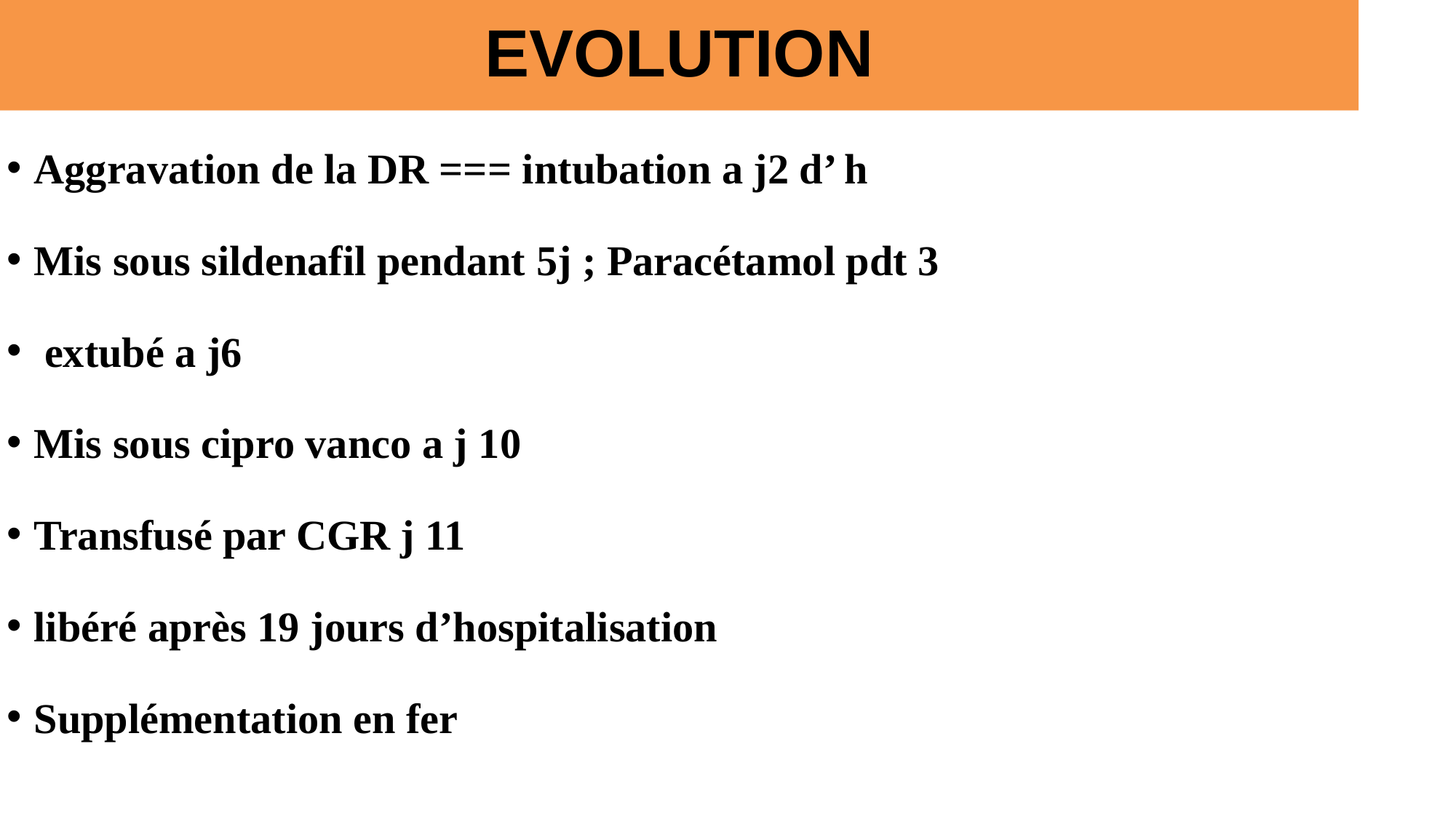

# EVOLUTION
Aggravation de la DR === intubation a j2 d’ h
Mis sous sildenafil pendant 5j ; Paracétamol pdt 3
 extubé a j6
Mis sous cipro vanco a j 10
Transfusé par CGR j 11
libéré après 19 jours d’hospitalisation
Supplémentation en fer